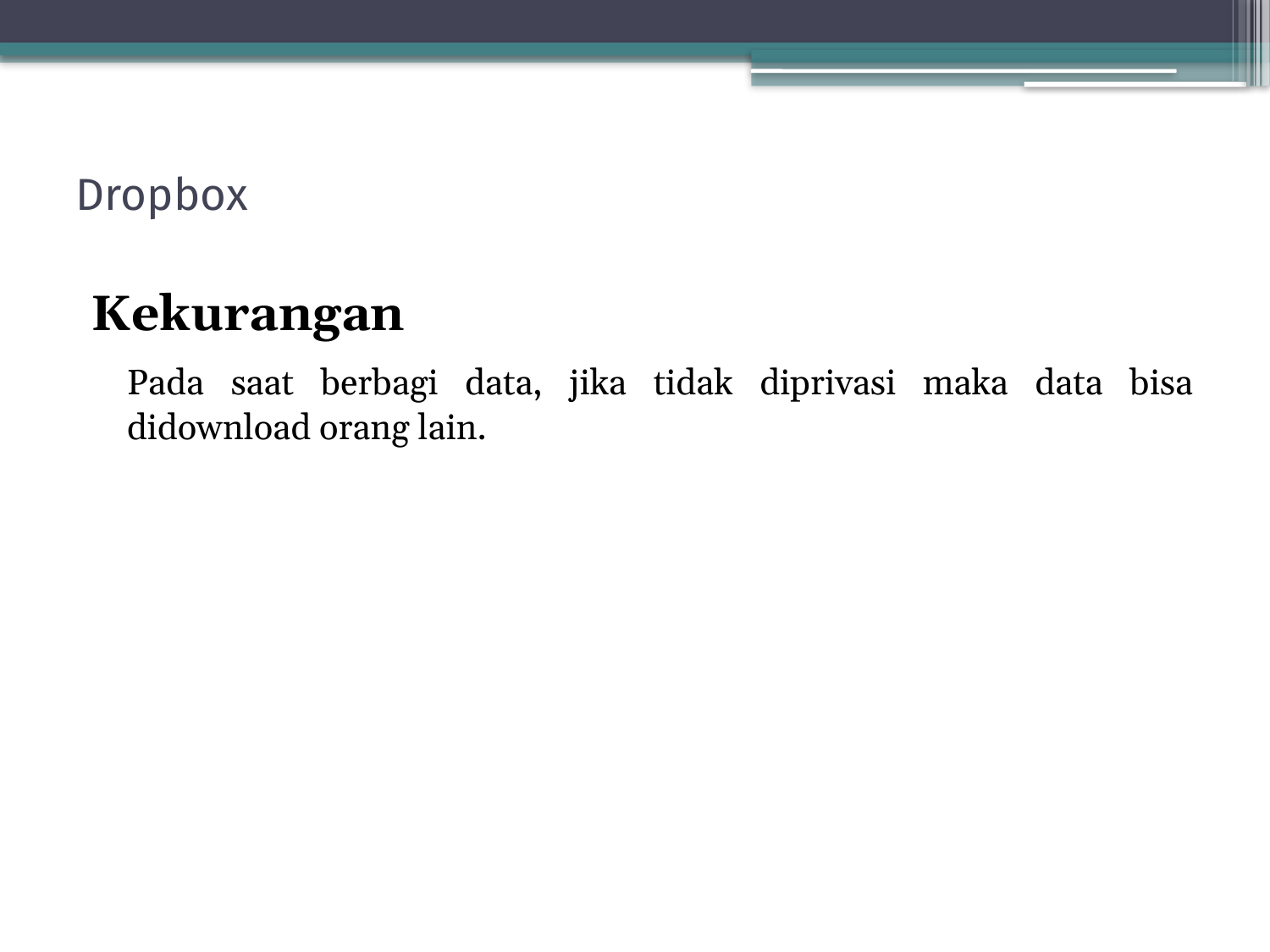

# Dropbox
Kekurangan
	Pada saat berbagi data, jika tidak diprivasi maka data bisa didownload orang lain.